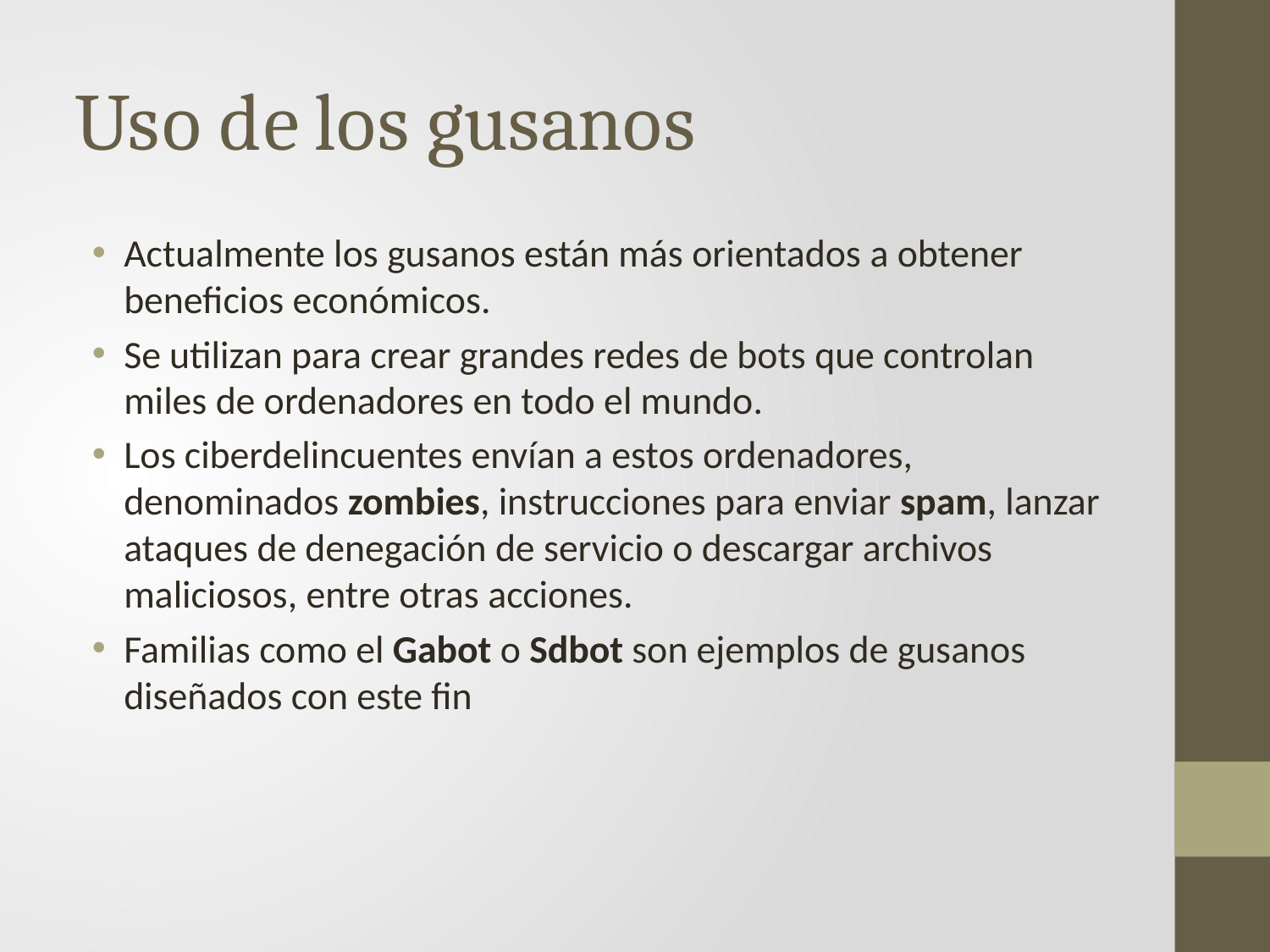

# Uso de los gusanos
Actualmente los gusanos están más orientados a obtener beneficios económicos.
Se utilizan para crear grandes redes de bots que controlan miles de ordenadores en todo el mundo.
Los ciberdelincuentes envían a estos ordenadores, denominados zombies, instrucciones para enviar spam, lanzar ataques de denegación de servicio o descargar archivos maliciosos, entre otras acciones.
Familias como el Gabot o Sdbot son ejemplos de gusanos diseñados con este fin